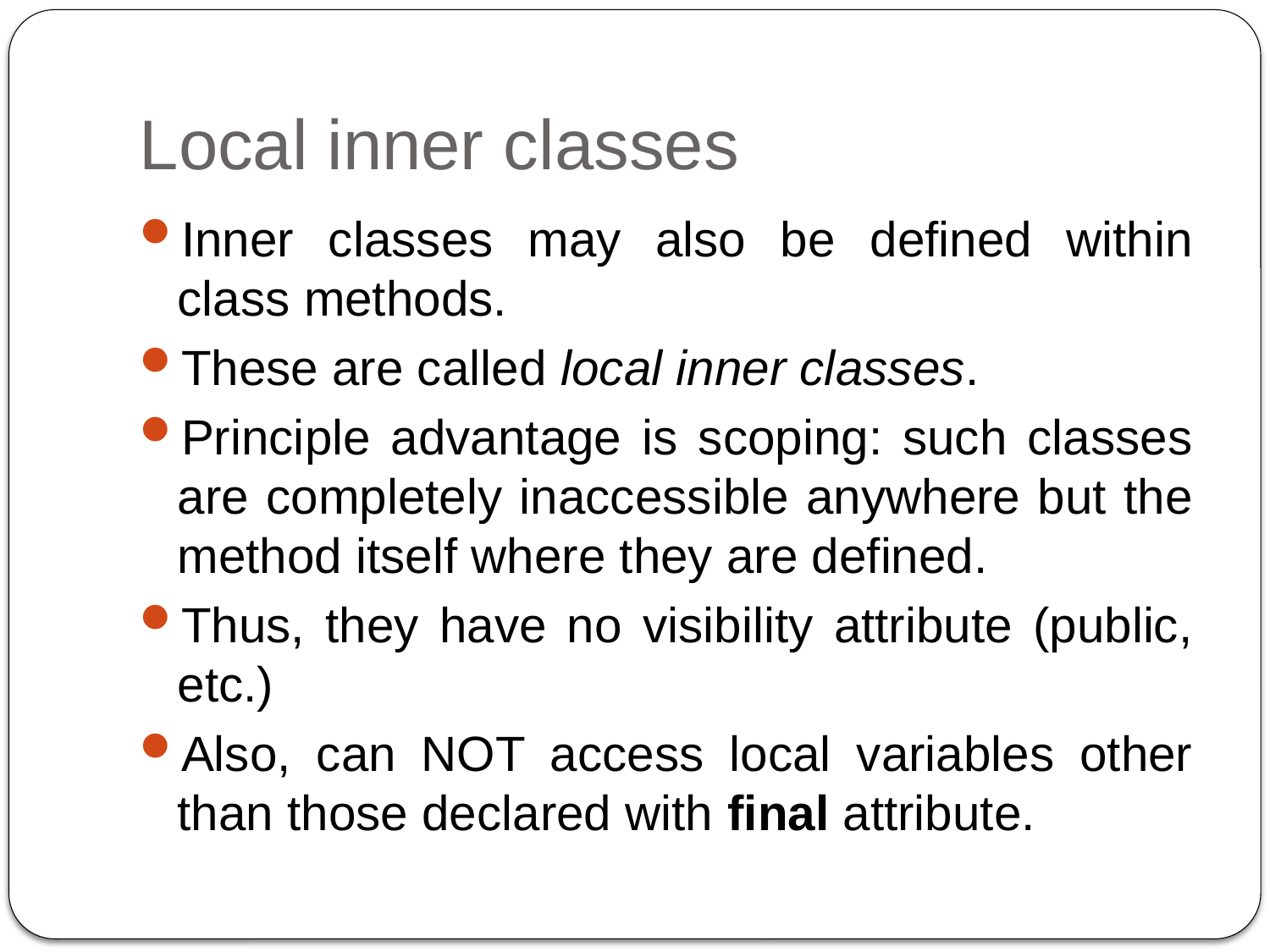

# Local inner classes
Inner classes may also be defined within class methods.
These are called local inner classes.
Principle advantage is scoping: such classes are completely inaccessible anywhere but the method itself where they are defined.
Thus, they have no visibility attribute (public, etc.)
Also, can NOT access local variables other than those declared with final attribute.